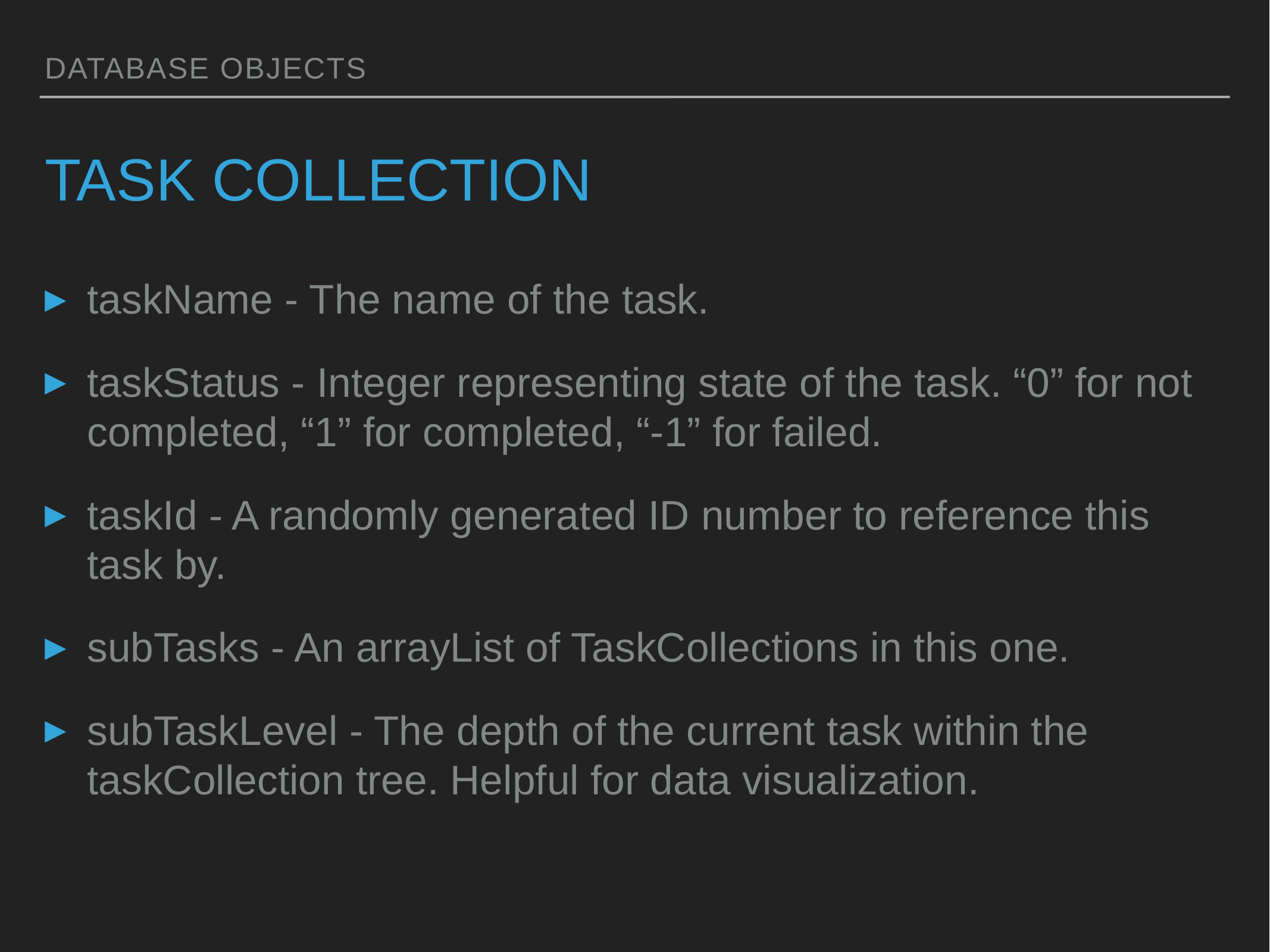

Database Objects
# Task Collection
taskName - The name of the task.
taskStatus - Integer representing state of the task. “0” for not completed, “1” for completed, “-1” for failed.
taskId - A randomly generated ID number to reference this task by.
subTasks - An arrayList of TaskCollections in this one.
subTaskLevel - The depth of the current task within the taskCollection tree. Helpful for data visualization.